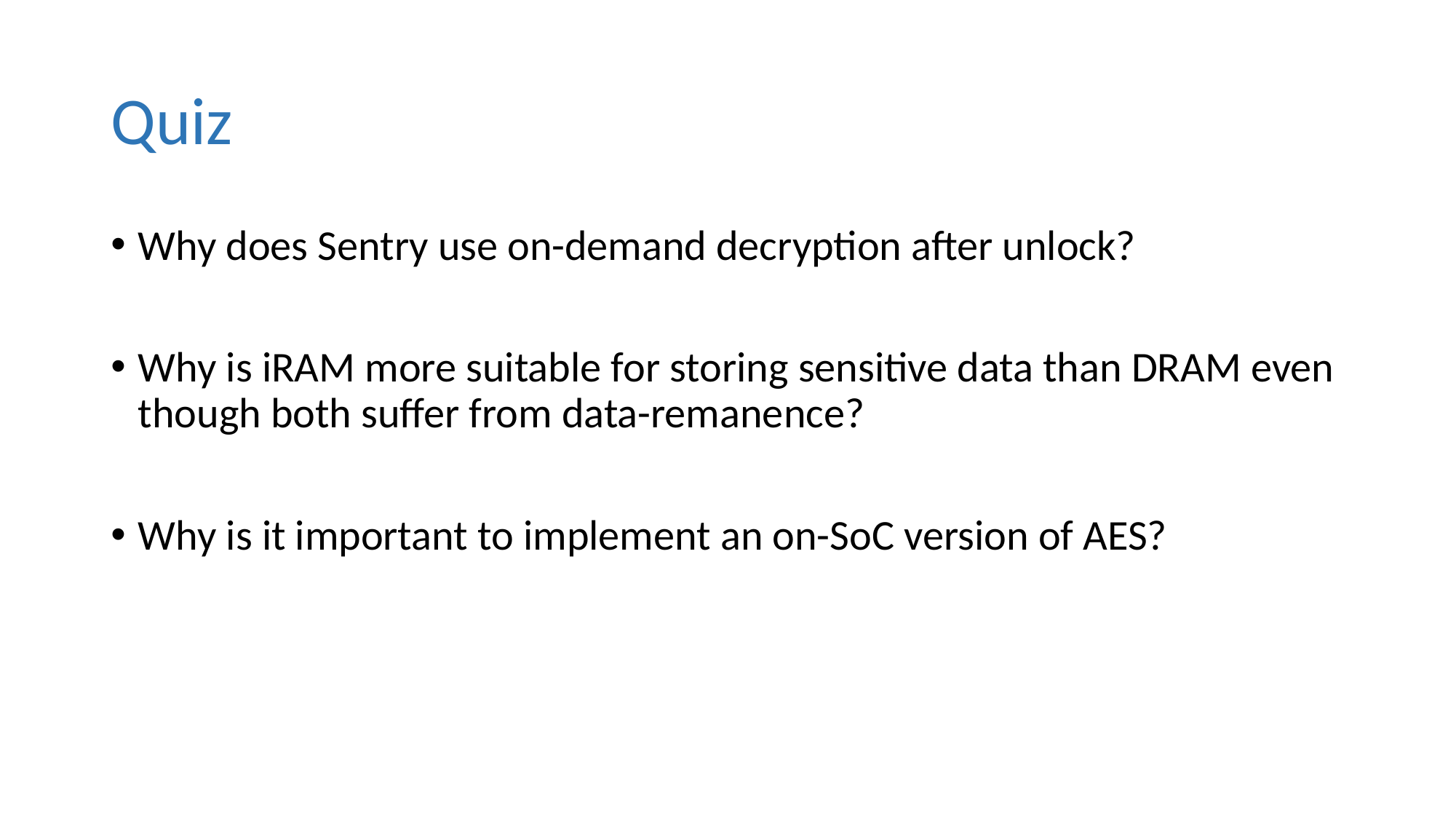

# Quiz
Why does Sentry use on-demand decryption after unlock?

Why is iRAM more suitable for storing sensitive data than DRAM even though both suffer from data-remanence?

Why is it important to implement an on-SoC version of AES?